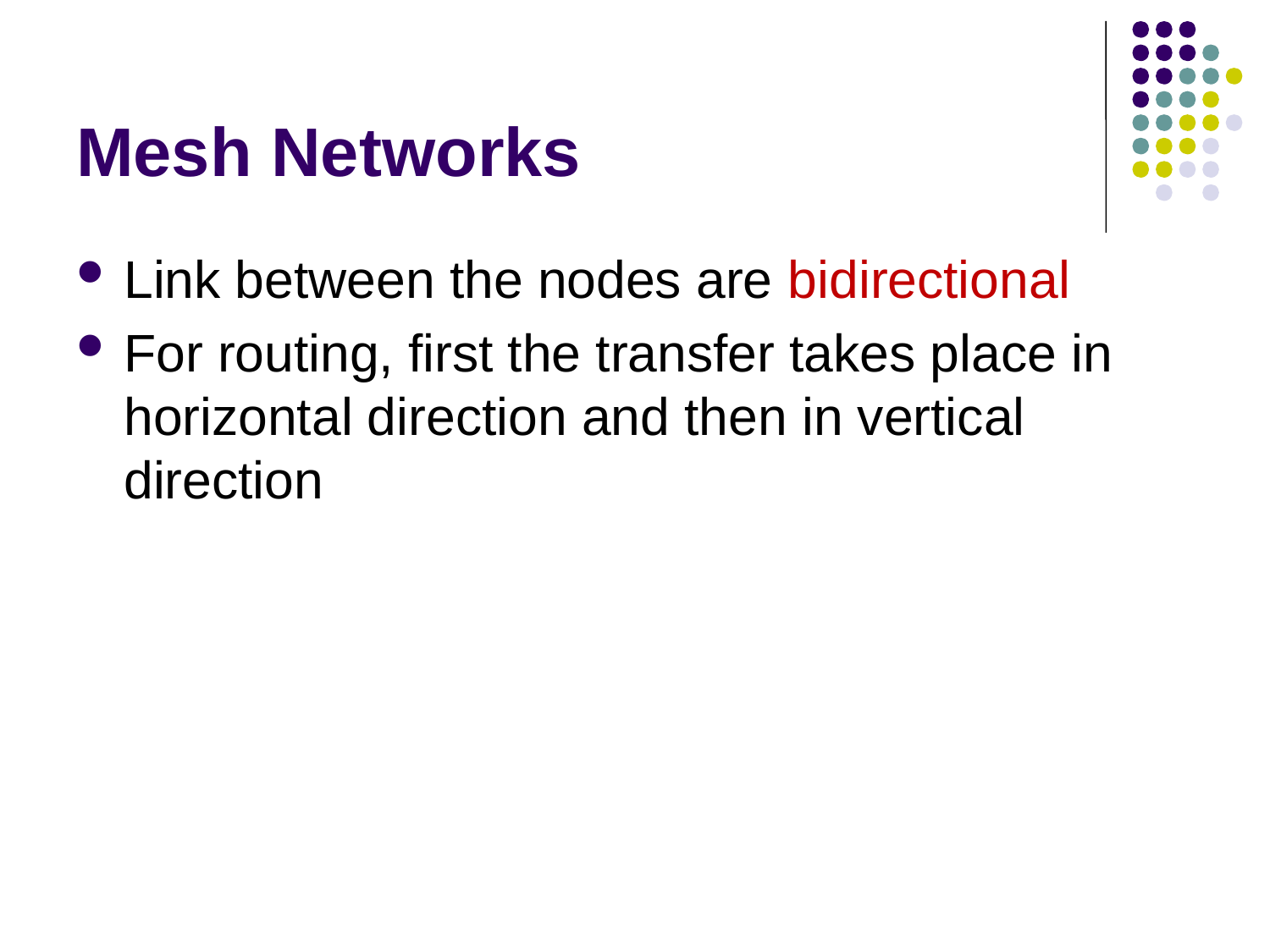

# Mesh Networks
Link between the nodes are bidirectional
For routing, first the transfer takes place in horizontal direction and then in vertical direction